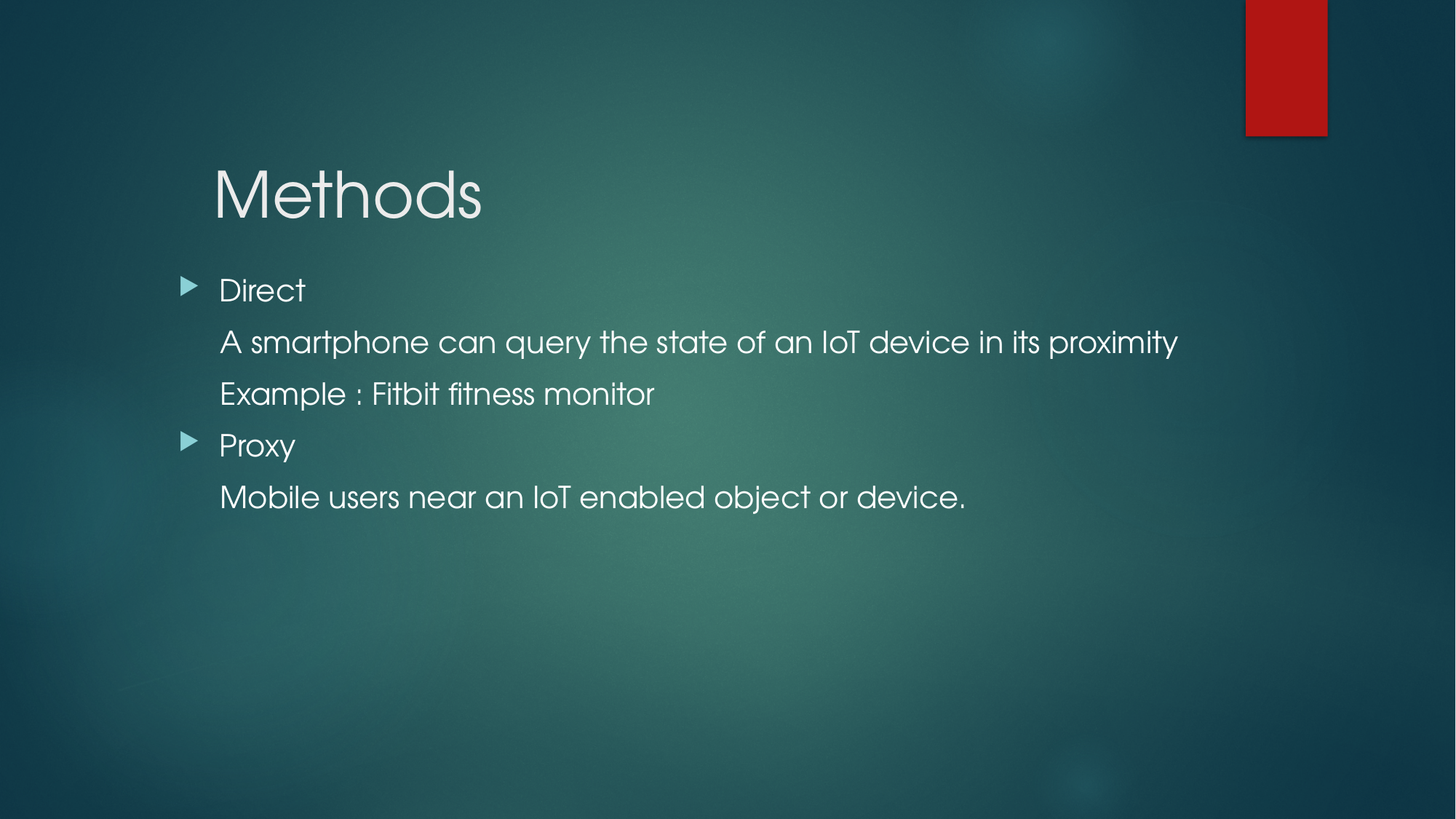

# Methods
Direct
     A smartphone can query the state of an IoT device in its proximity
     Example : Fitbit fitness monitor
Proxy
     Mobile users near an IoT enabled object or device.